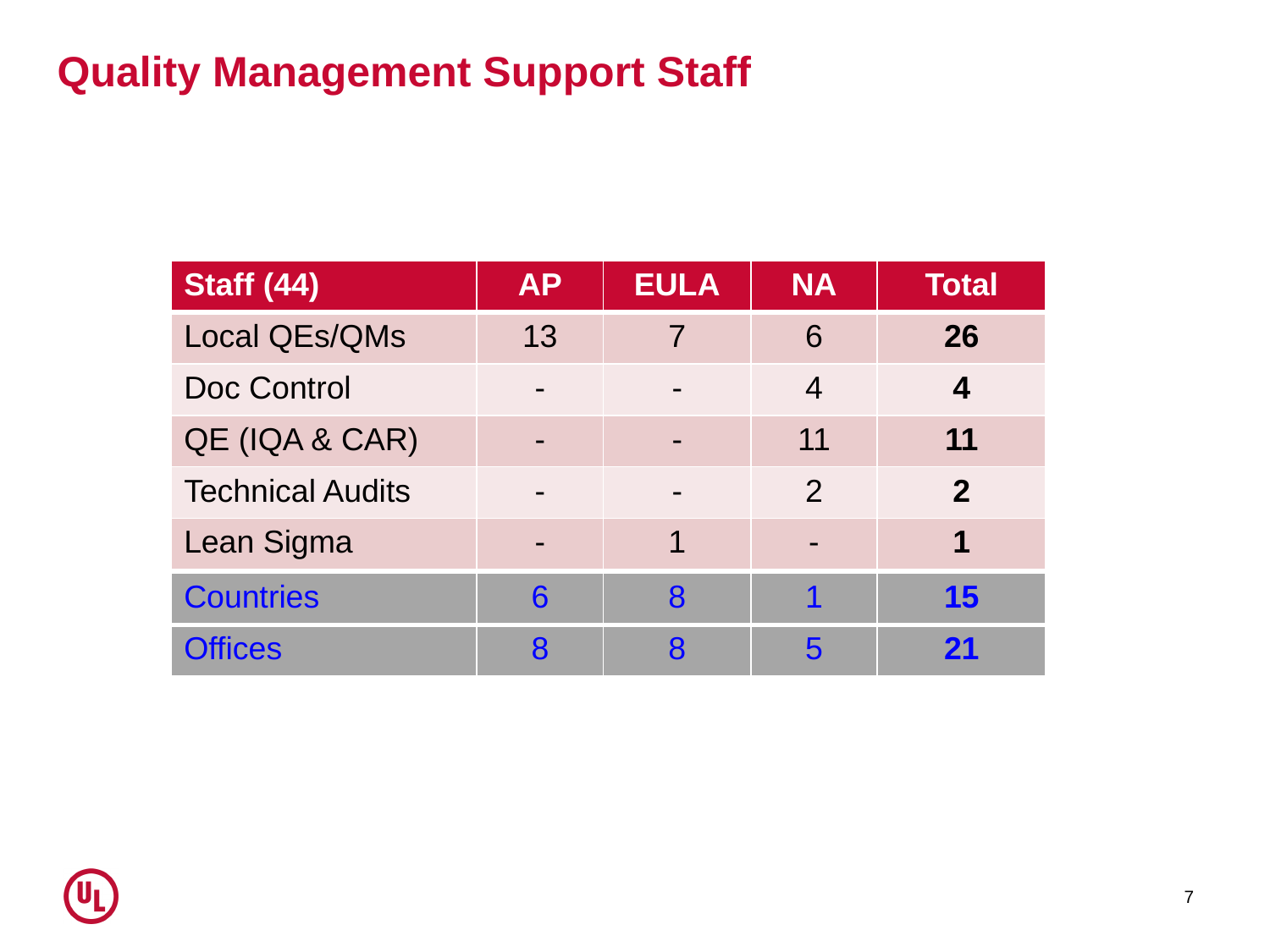

# Quality Management Support Staff
| Staff (44) | AP | EULA | NA | Total |
| --- | --- | --- | --- | --- |
| Local QEs/QMs | 13 | 7 | 6 | 26 |
| Doc Control | - | - | 4 | 4 |
| QE (IQA & CAR) | - | - | 11 | 11 |
| Technical Audits | - | - | 2 | 2 |
| Lean Sigma | - | 1 | - | 1 |
| Countries | 6 | 8 | 1 | 15 |
| --- | --- | --- | --- | --- |
| Offices | 8 | 8 | 5 | 21 |
7